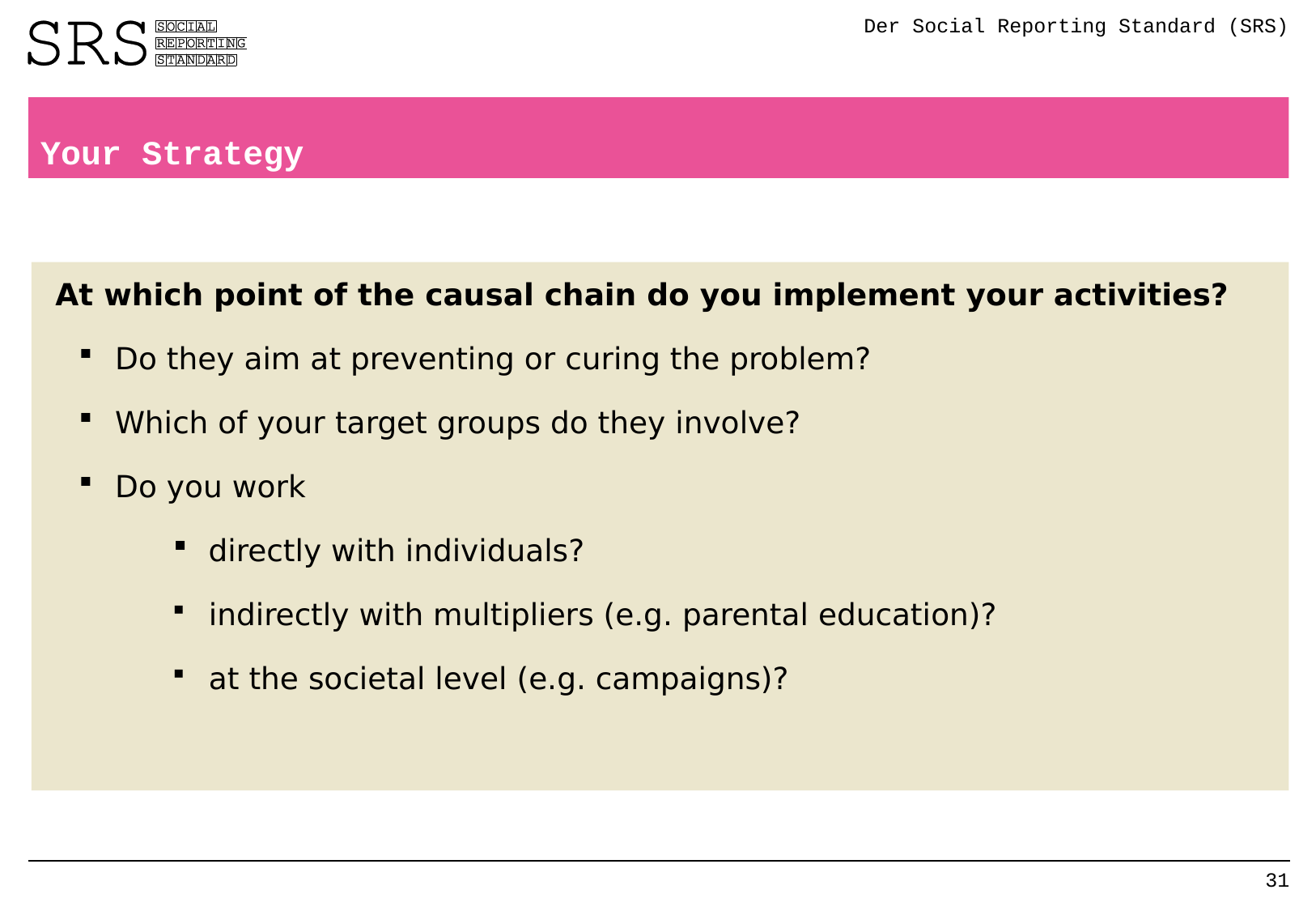

Der Social Reporting Standard (SRS)
Your Strategy
At which point of the causal chain do you implement your activities?
Do they aim at preventing or curing the problem?
Which of your target groups do they involve?
Do you work
directly with individuals?
indirectly with multipliers (e.g. parental education)?
at the societal level (e.g. campaigns)?
31